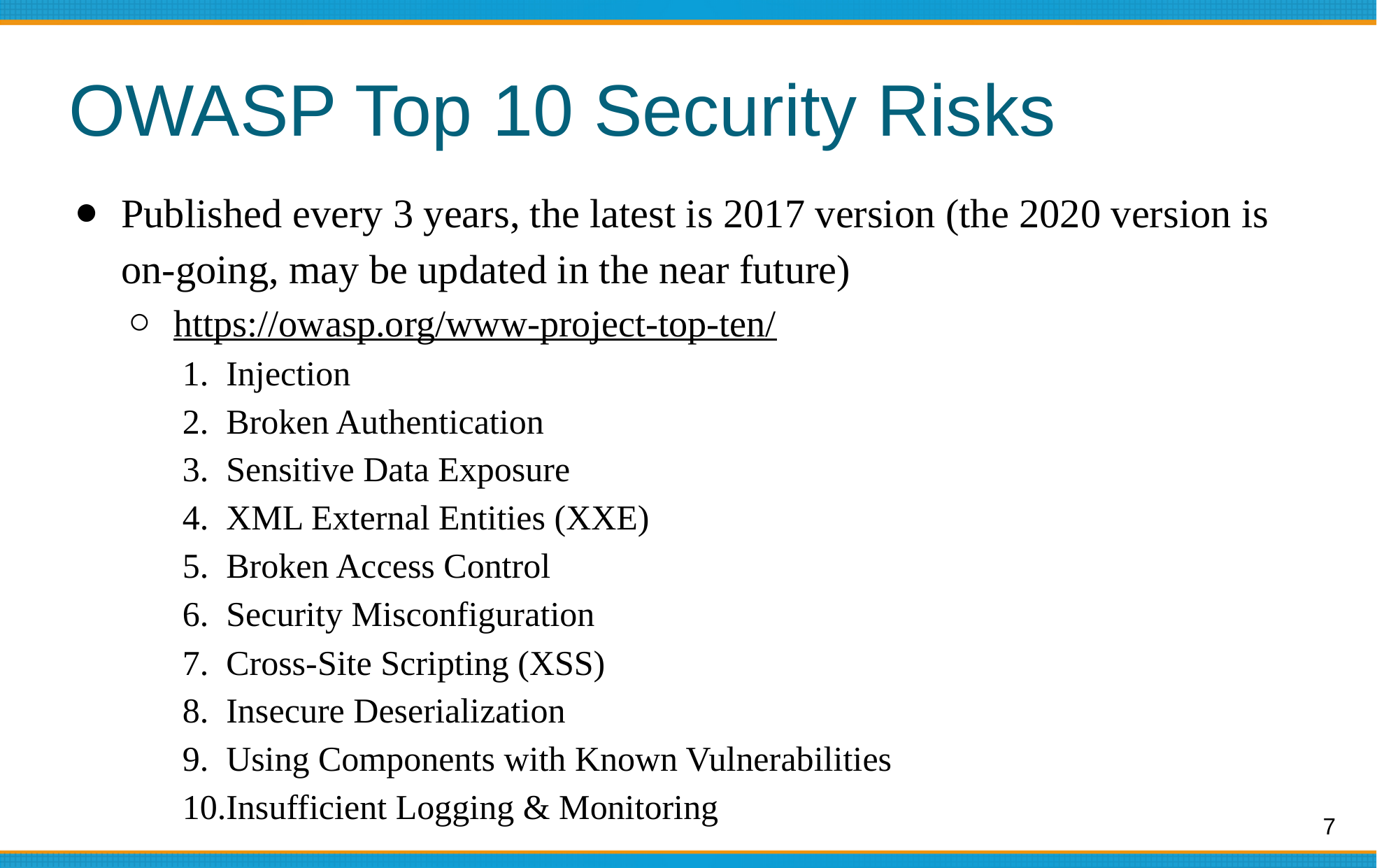

# OWASP Top 10 Security Risks
Published every 3 years, the latest is 2017 version (the 2020 version is on-going, may be updated in the near future)
https://owasp.org/www-project-top-ten/
Injection
Broken Authentication
Sensitive Data Exposure
XML External Entities (XXE)
Broken Access Control
Security Misconfiguration
Cross-Site Scripting (XSS)
Insecure Deserialization
Using Components with Known Vulnerabilities
Insufficient Logging & Monitoring
7